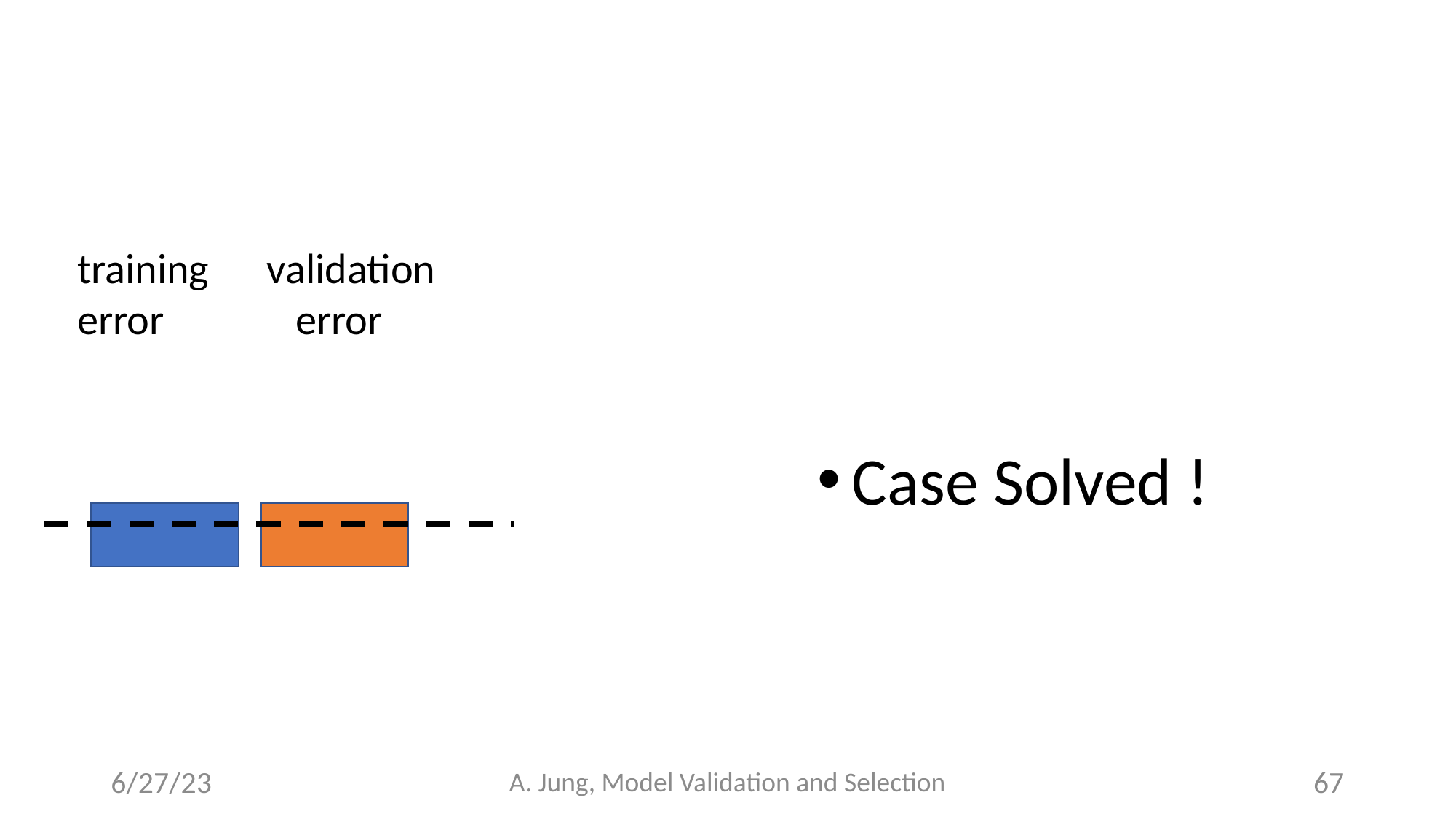

training      validation
error		error
Case Solved !

6/27/23
A. Jung, Model Validation and Selection
67